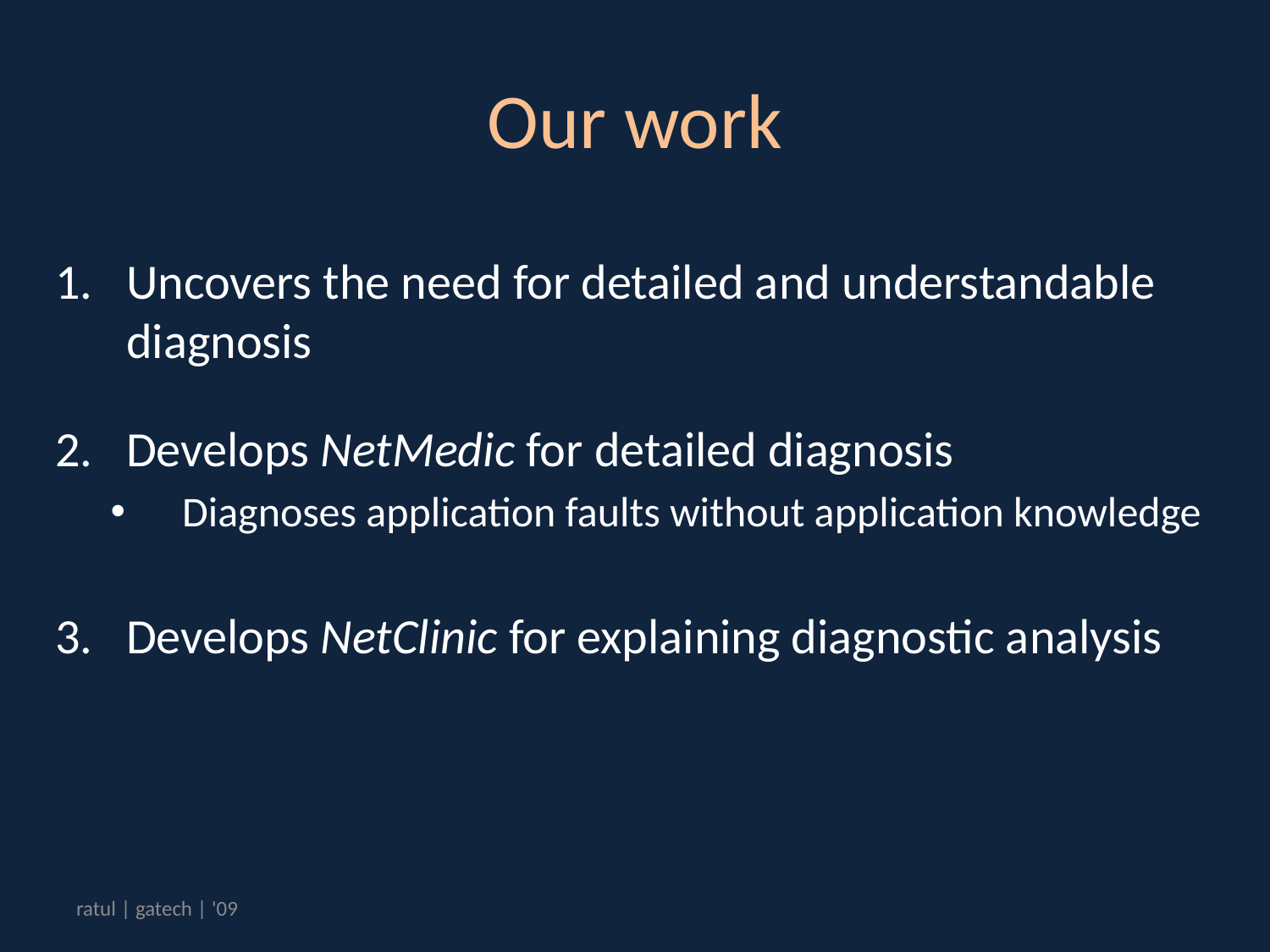

# Our work
Uncovers the need for detailed and understandable diagnosis

Develops NetMedic for detailed diagnosis
Diagnoses application faults without application knowledge

Develops NetClinic for explaining diagnostic analysis

ratul | gatech | '09